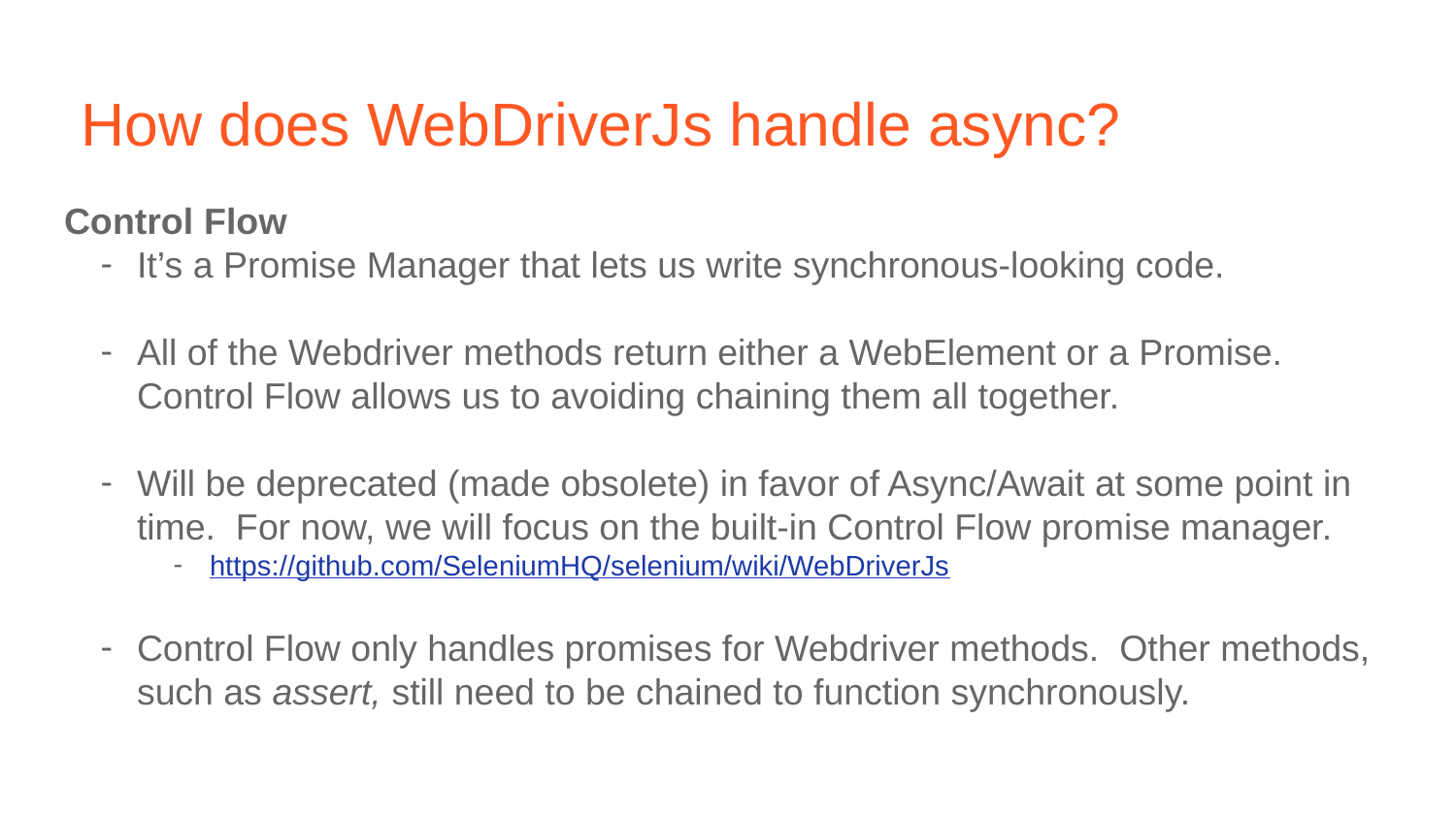

# How does WebDriverJs handle async?
Control Flow
It’s a Promise Manager that lets us write synchronous-looking code.

All of the Webdriver methods return either a WebElement or a Promise.  Control Flow allows us to avoiding chaining them all together.

Will be deprecated (made obsolete) in favor of Async/Await at some point in time.  For now, we will focus on the built-in Control Flow promise manager.
https://github.com/SeleniumHQ/selenium/wiki/WebDriverJs

Control Flow only handles promises for Webdriver methods.  Other methods, such as assert, still need to be chained to function synchronously.